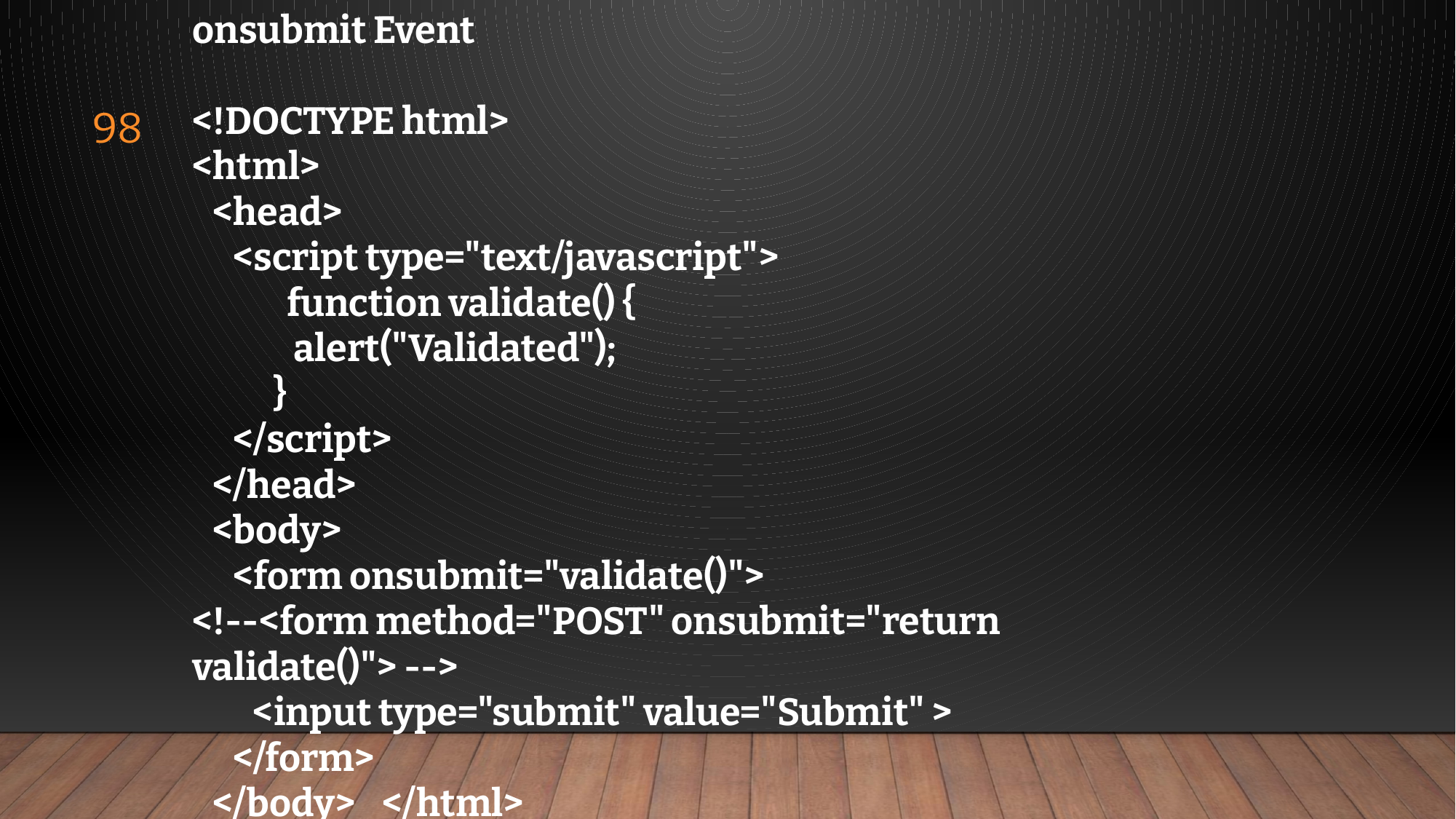

onsubmit Event

<!DOCTYPE html>
<html>
   <head>
      <script type="text/javascript">
              function validate() {
               alert("Validated");
            }
      </script>
   </head>
   <body>
      <form onsubmit="validate()">
<!--<form method="POST" onsubmit="return validate()"> -->
         <input type="submit" value="Submit" >
      </form>
   </body>    </html>

98